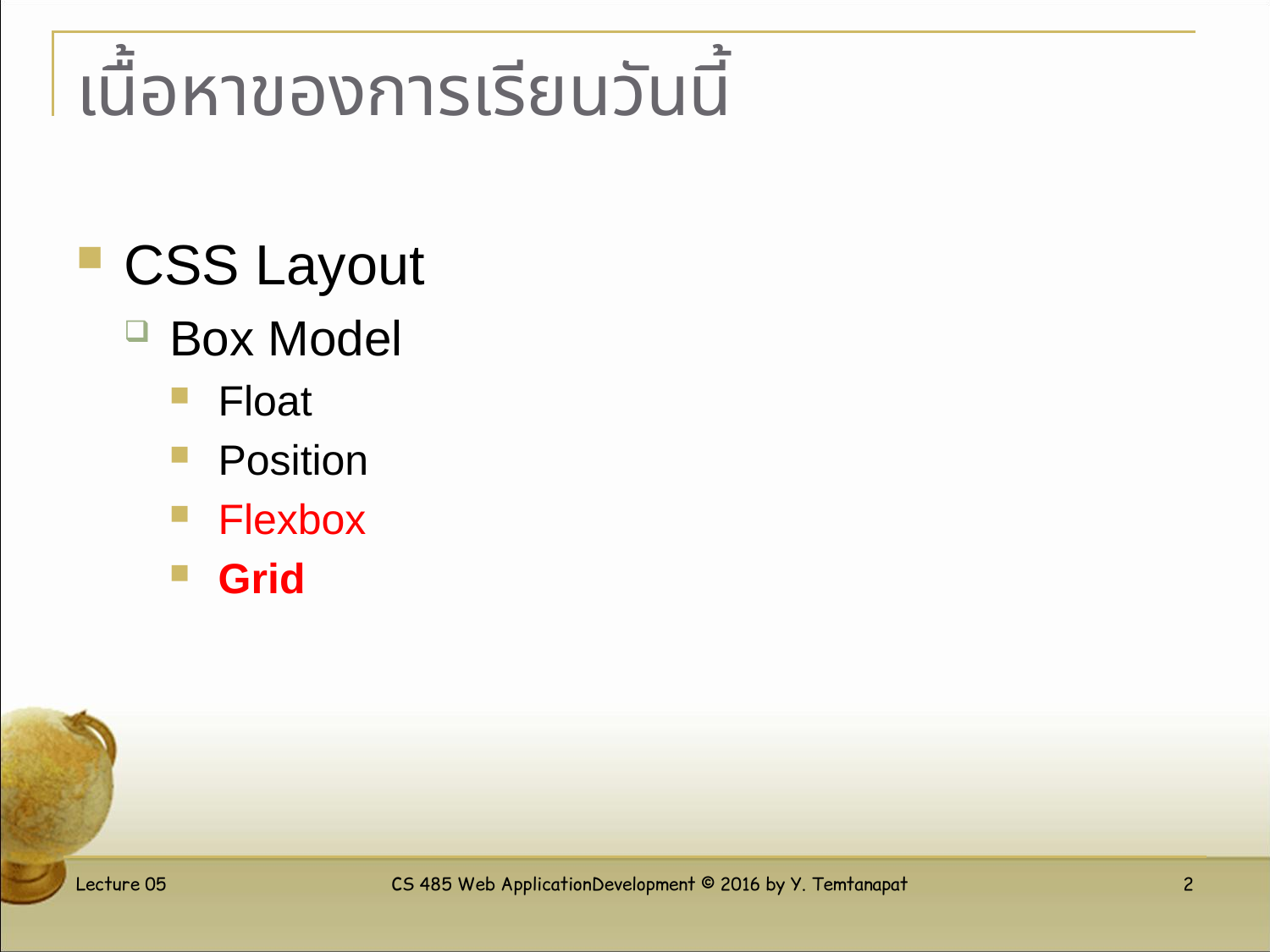

# เนื้อหาของการเรียนวันนี้
CSS Layout
Box Model
Float
Position
Flexbox
Grid
Lecture 05
CS 485 Web ApplicationDevelopment © 2016 by Y. Temtanapat
 2